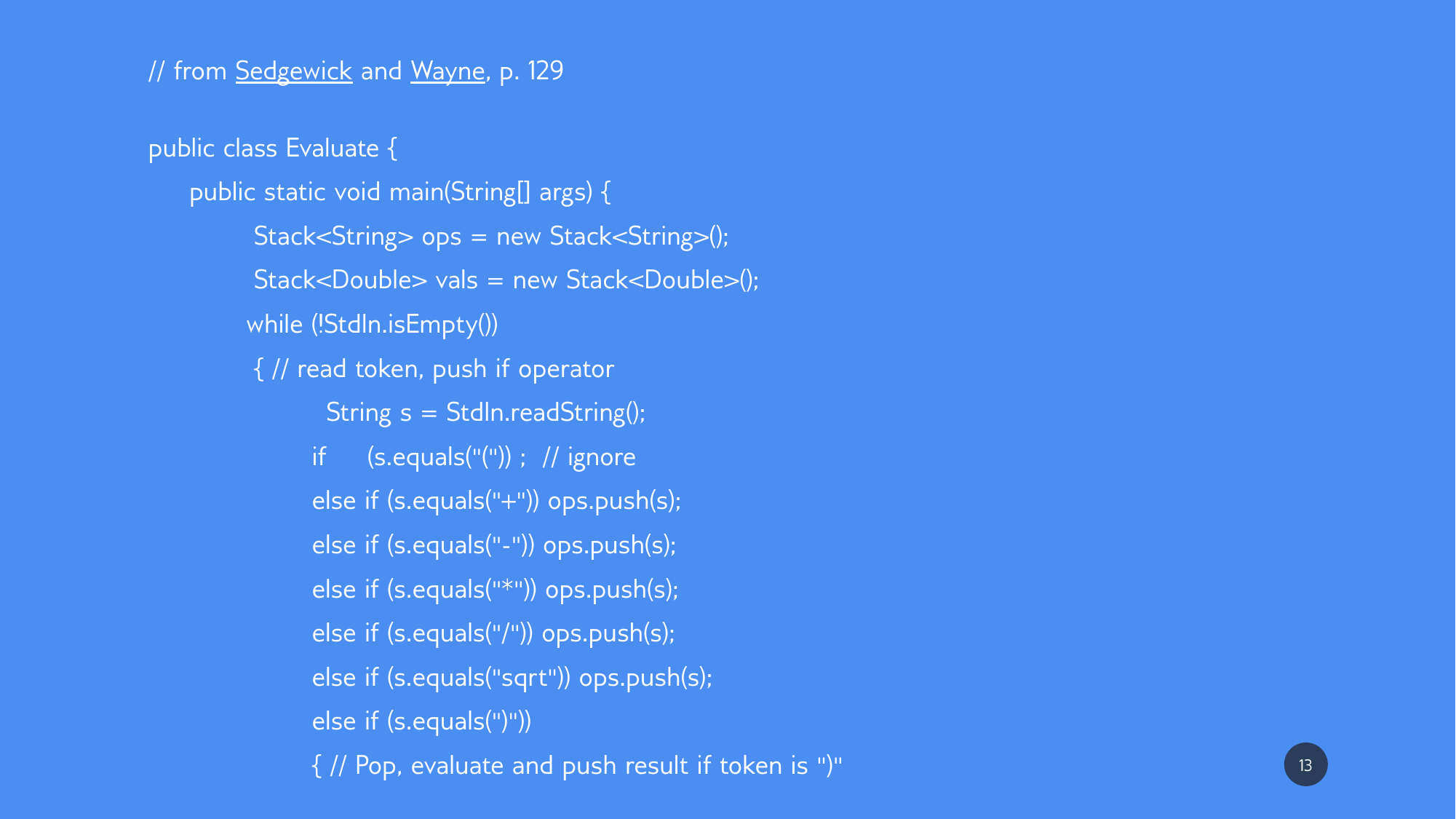

// from Sedgewick and Wayne, p. 129
public class Evaluate {
     public static void main(String[] args) {
          Stack<String> ops = new Stack<String>();
          Stack<Double> vals = new Stack<Double>();
         while (!StdIn.isEmpty())
          { // read token, push if operator
	String s = StdIn.readString();
		if     (s.equals("(")) ;  // ignore
		else if (s.equals("+")) ops.push(s);
		else if (s.equals("-")) ops.push(s);
		else if (s.equals("*")) ops.push(s);
		else if (s.equals("/")) ops.push(s);
		else if (s.equals("sqrt")) ops.push(s);
		else if (s.equals(")"))
    		{ // Pop, evaluate and push result if token is ")"

13